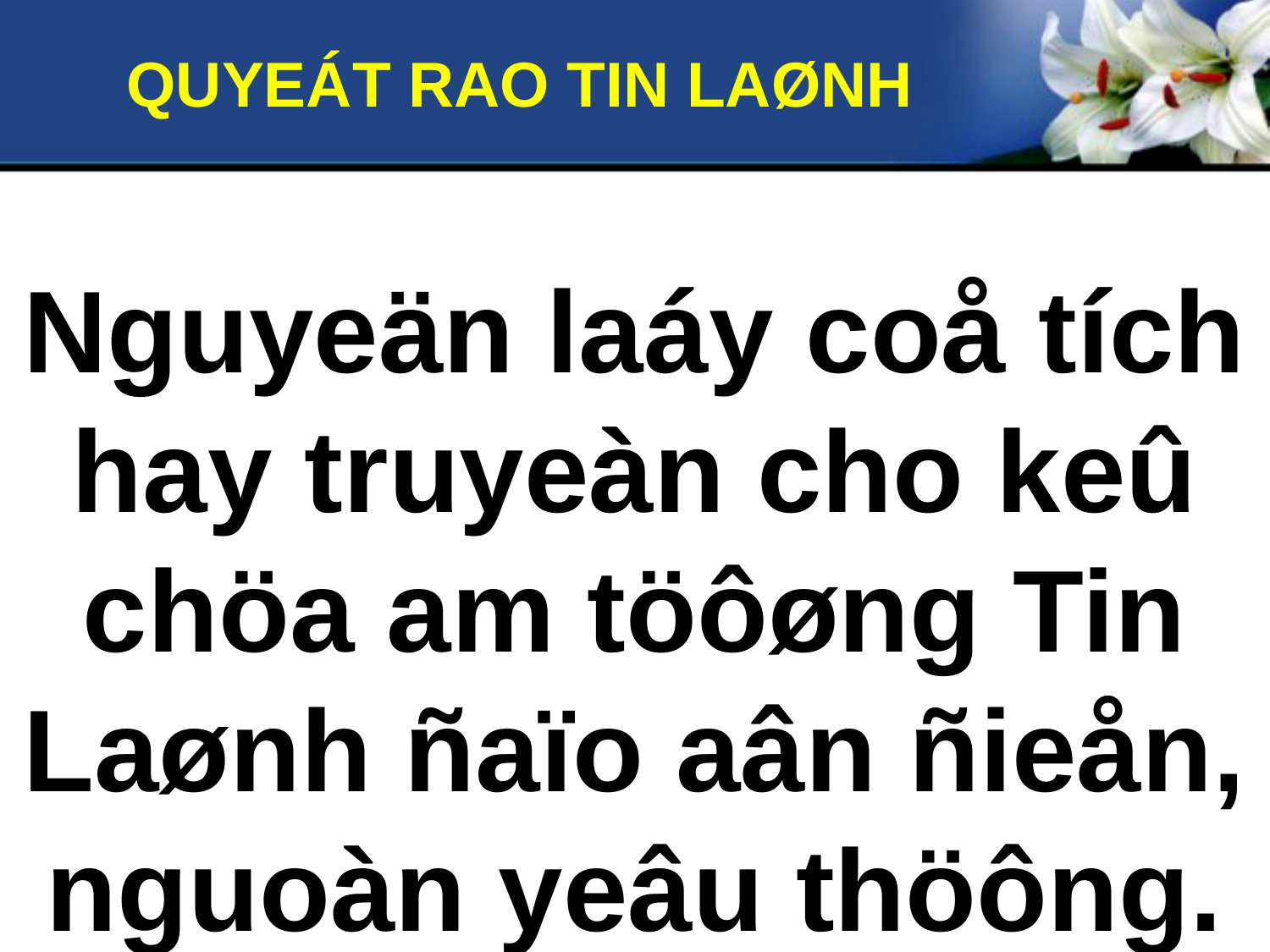

QUYEÁT RAO TIN LAØNH
Nguyeän laáy coå tích hay truyeàn cho keû chöa am töôøng Tin Laønh ñaïo aân ñieån, nguoàn yeâu thöông.